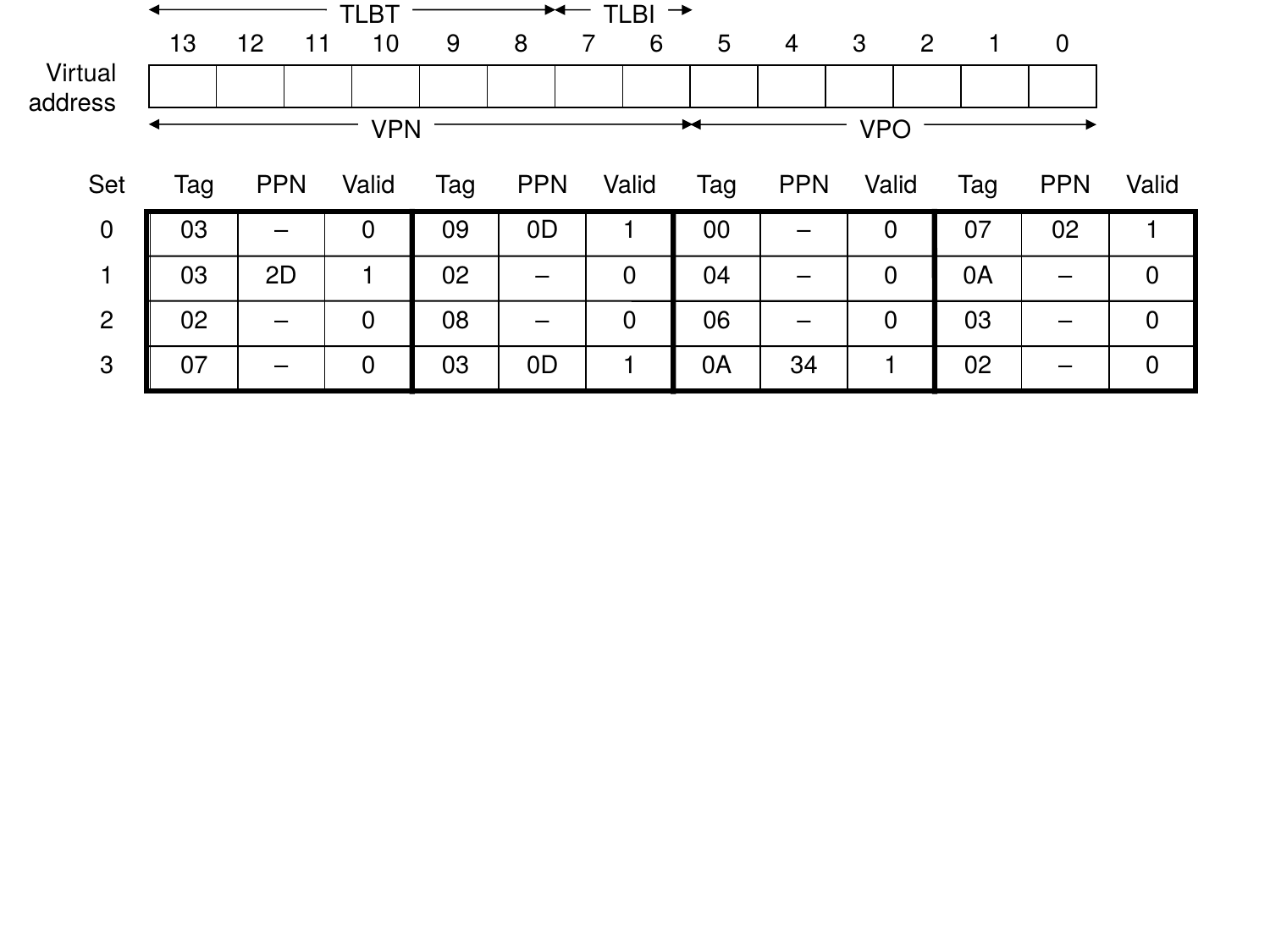

TLBT

TLBI

13

12

11

10

9

8

7

6

5

4

3

2

1

0

VPN

VPO

Virtual
address
Set
Tag
PPN
Valid
Tag
PPN
Valid
Tag
PPN
Valid
Tag
PPN
Valid
0
03
–
0
09
0D
1
00
–
0
07
02
1

1

03
2D
1
02
–
0
04
–
0
0A
–
0
2

02
–
0
08
–
0
06
–
0
03
–
0
3

07
–
0
03
0D
1
0A
34
1
02
–
0